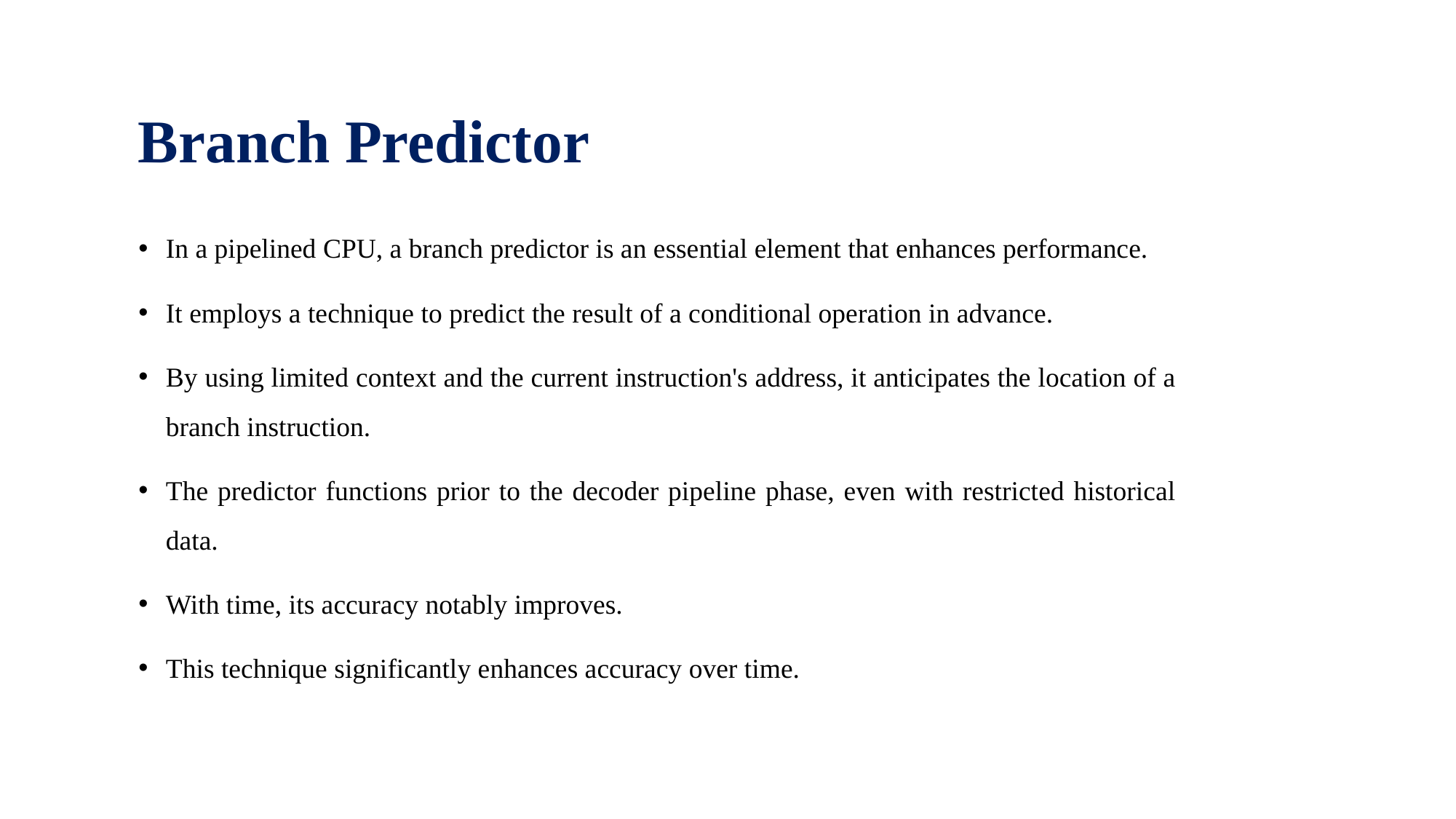

# Branch Predictor
In a pipelined CPU, a branch predictor is an essential element that enhances performance.
It employs a technique to predict the result of a conditional operation in advance.
By using limited context and the current instruction's address, it anticipates the location of a branch instruction.
The predictor functions prior to the decoder pipeline phase, even with restricted historical data.
With time, its accuracy notably improves.
This technique significantly enhances accuracy over time.